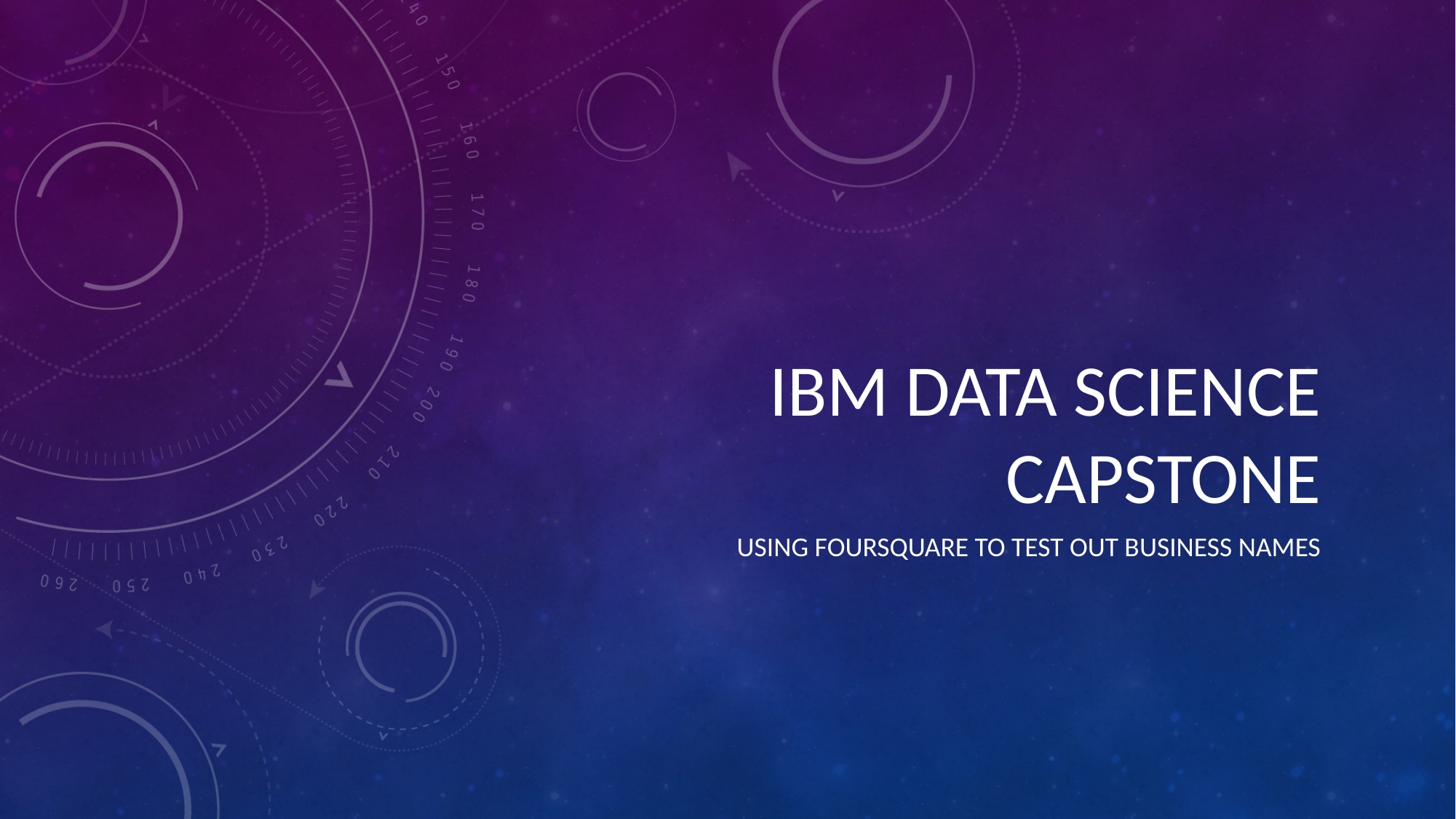

# IBM Data science capstone
Using foursquare to test out business names